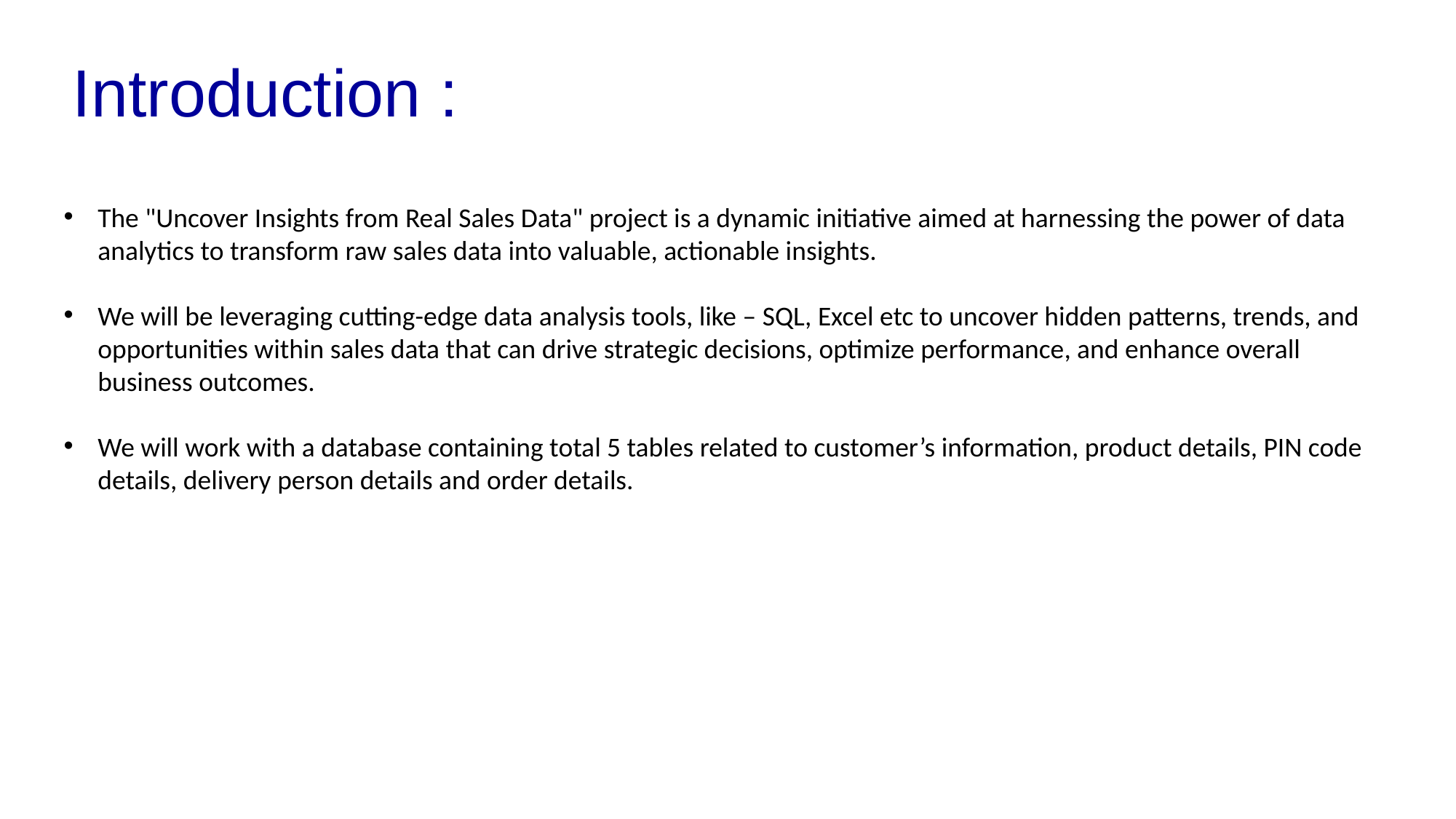

Introduction :
The "Uncover Insights from Real Sales Data" project is a dynamic initiative aimed at harnessing the power of data analytics to transform raw sales data into valuable, actionable insights.

We will be leveraging cutting-edge data analysis tools, like – SQL, Excel etc to uncover hidden patterns, trends, and opportunities within sales data that can drive strategic decisions, optimize performance, and enhance overall business outcomes.

We will work with a database containing total 5 tables related to customer’s information, product details, PIN code details, delivery person details and order details.